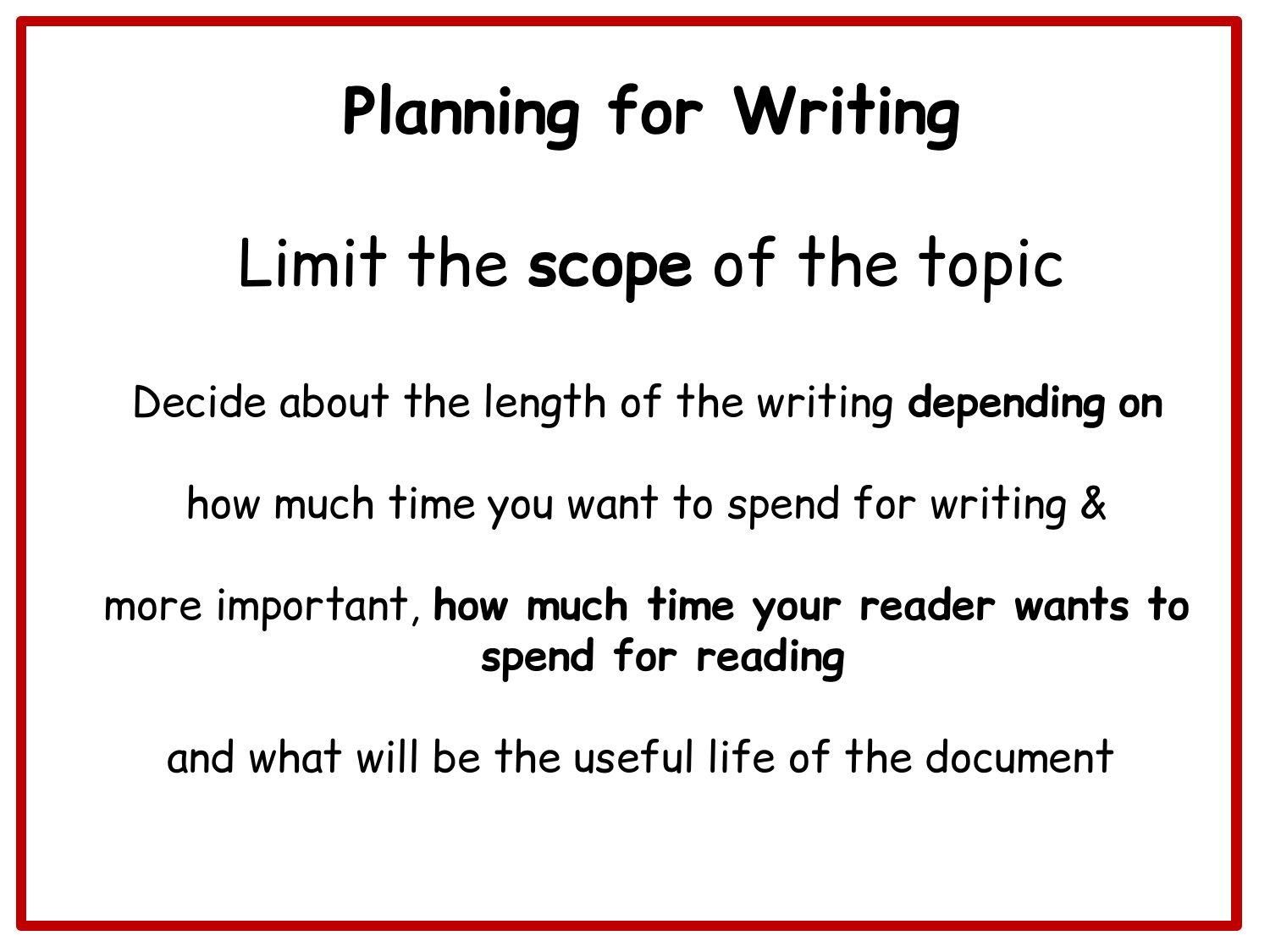

Planning for Writing

Limit the scope of the topic

Decide about the length of the writing depending on

how much time you want to spend for writing &

more important, how much time your reader wants to spend for reading

and what will be the useful life of the document